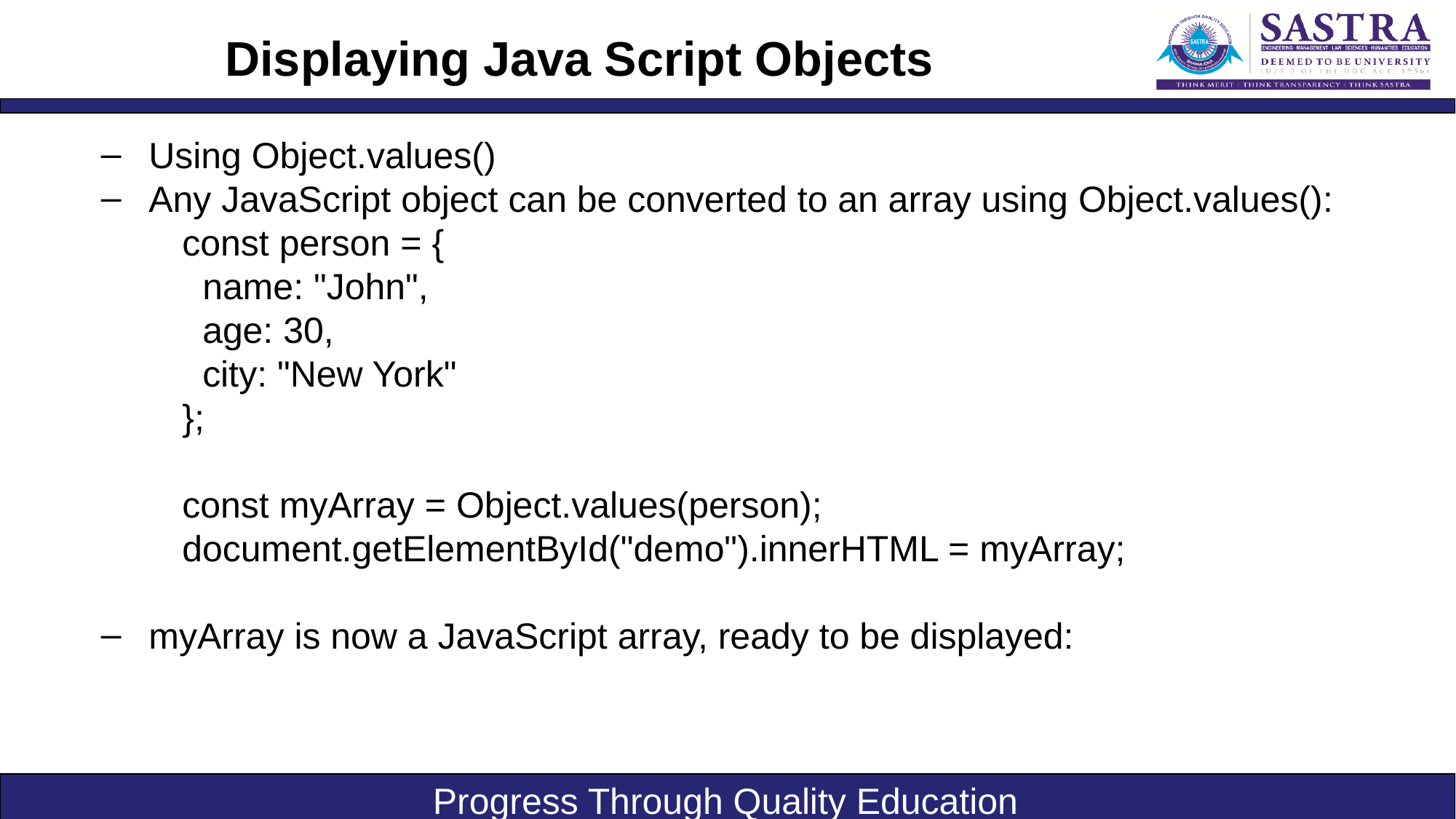

# Displaying Java Script Objects
Using Object.values()
Any JavaScript object can be converted to an array using Object.values():
const person = {
  name: "John",
  age: 30,
  city: "New York"
};

const myArray = Object.values(person);
document.getElementById("demo").innerHTML = myArray;

myArray is now a JavaScript array, ready to be displayed: